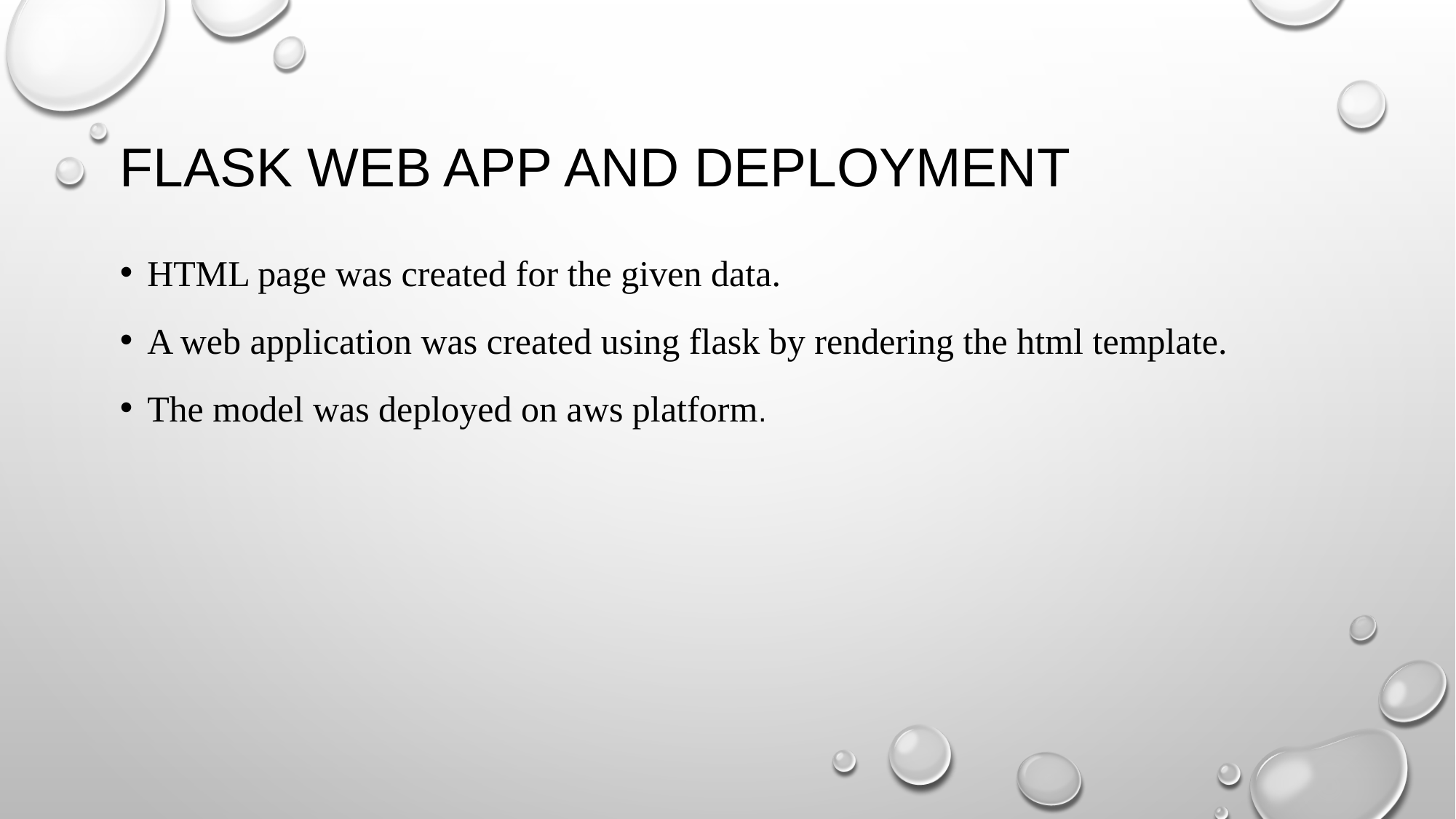

# Flask web app and deployment
HTML page was created for the given data.
A web application was created using flask by rendering the html template.
The model was deployed on aws platform.